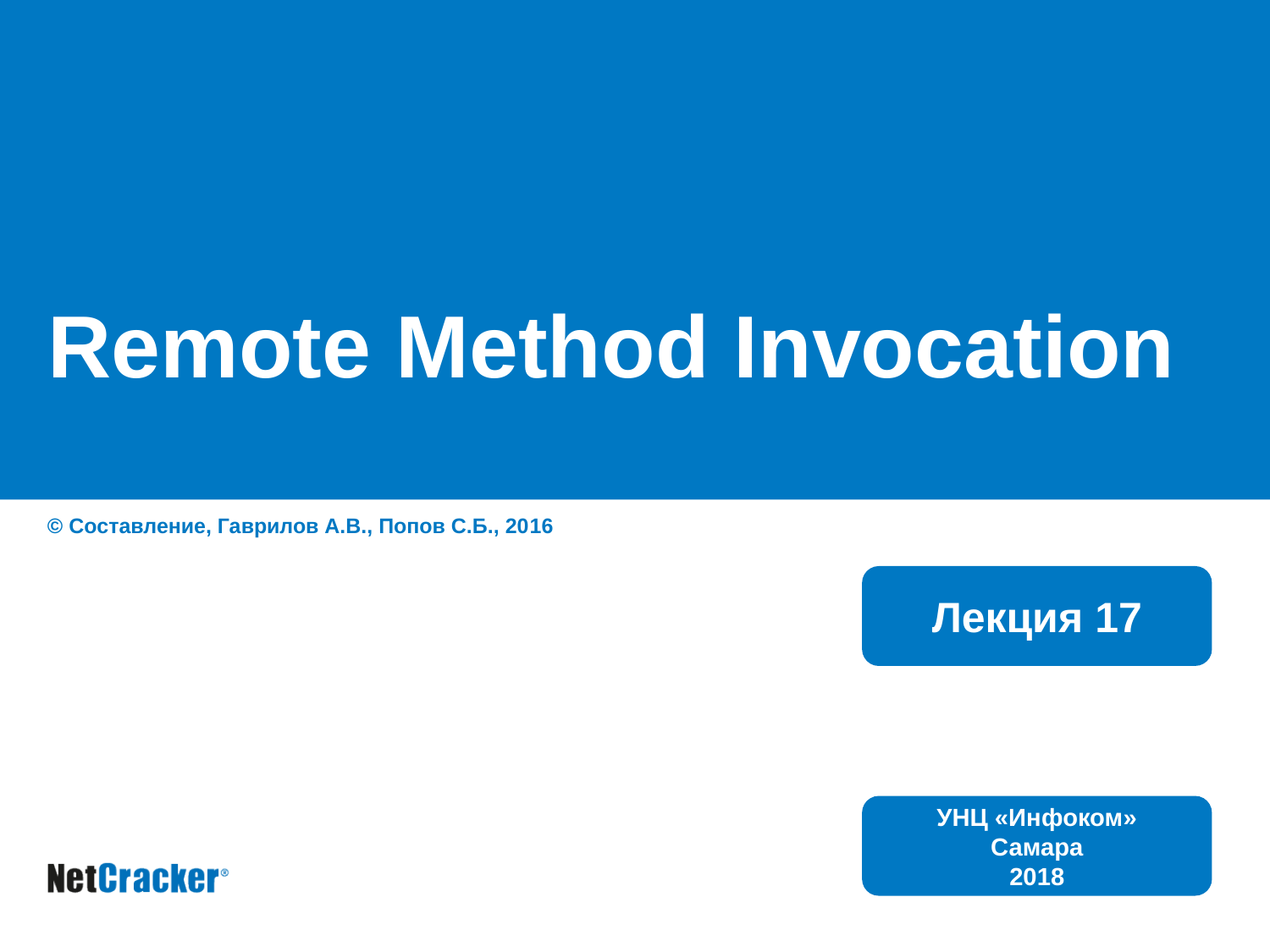

# Remote Method Invocation
© Составление, Гаврилов А.В., Попов С.Б., 2016
Лекция 17
УНЦ «Инфоком»
Самара
2018